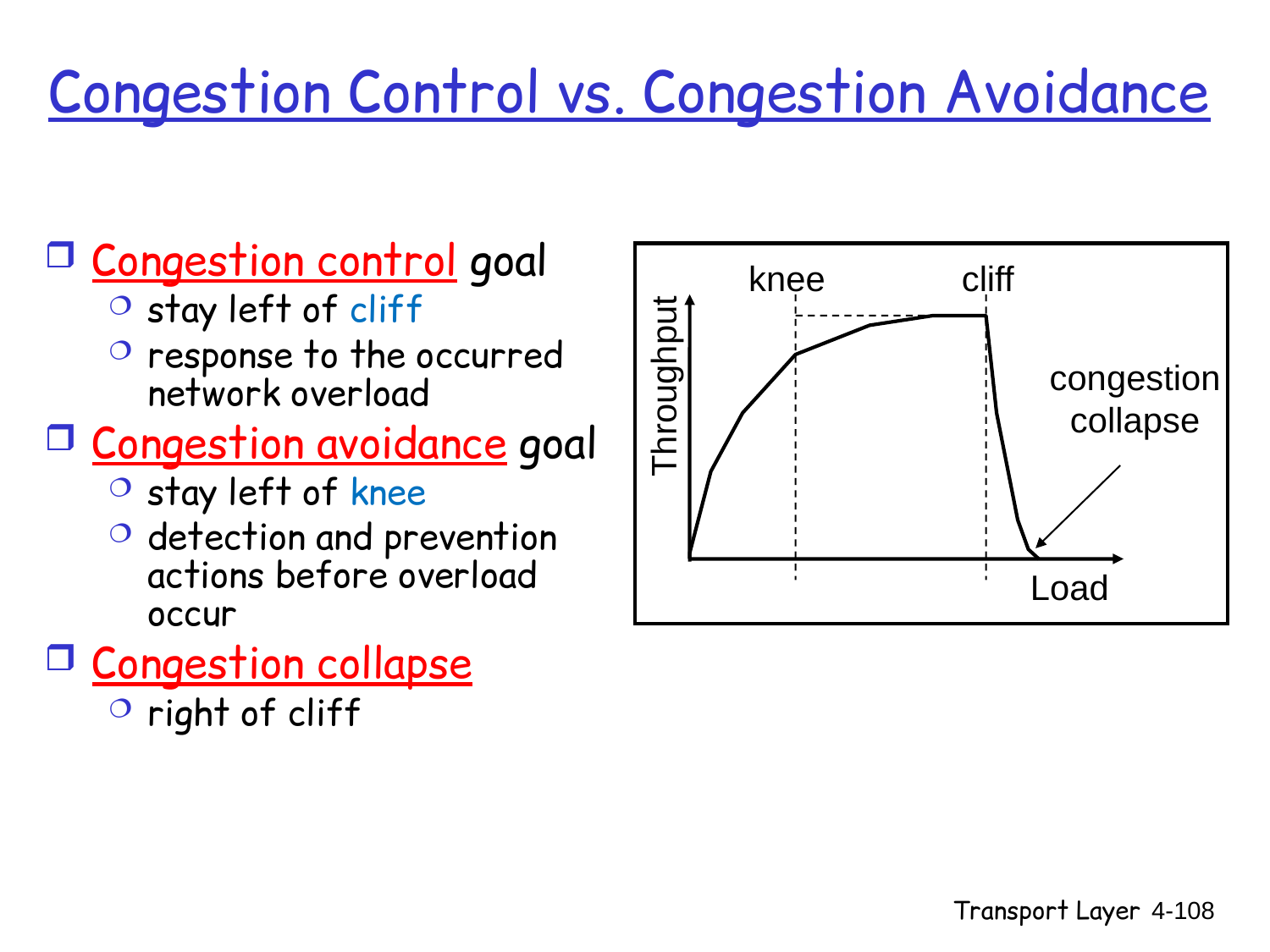

# Congestion Control vs. Congestion Avoidance
Congestion control goal
stay left of cliff
response to the occurred network overload
Congestion avoidance goal
stay left of knee
detection and prevention actions before overload occur
Congestion collapse
right of cliff

knee
cliff

Throughput

Load
congestion
collapse
Transport Layer
4-108